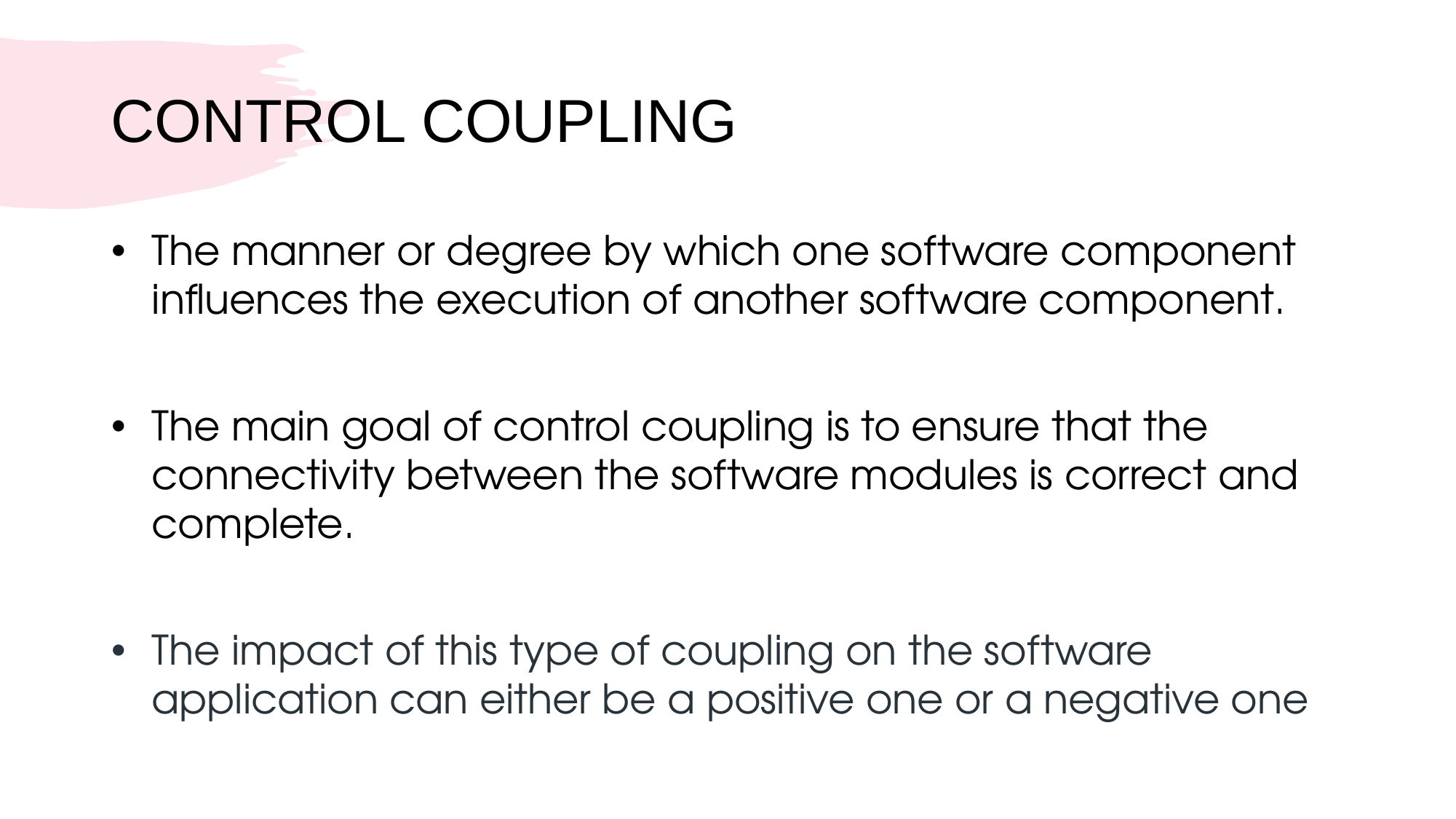

# CONTROL COUPLING
The manner or degree by which one software component influences the execution of another software component.

The main goal of control coupling is to ensure that the connectivity between the software modules is correct and complete.

The impact of this type of coupling on the software application can either be a positive one or a negative one